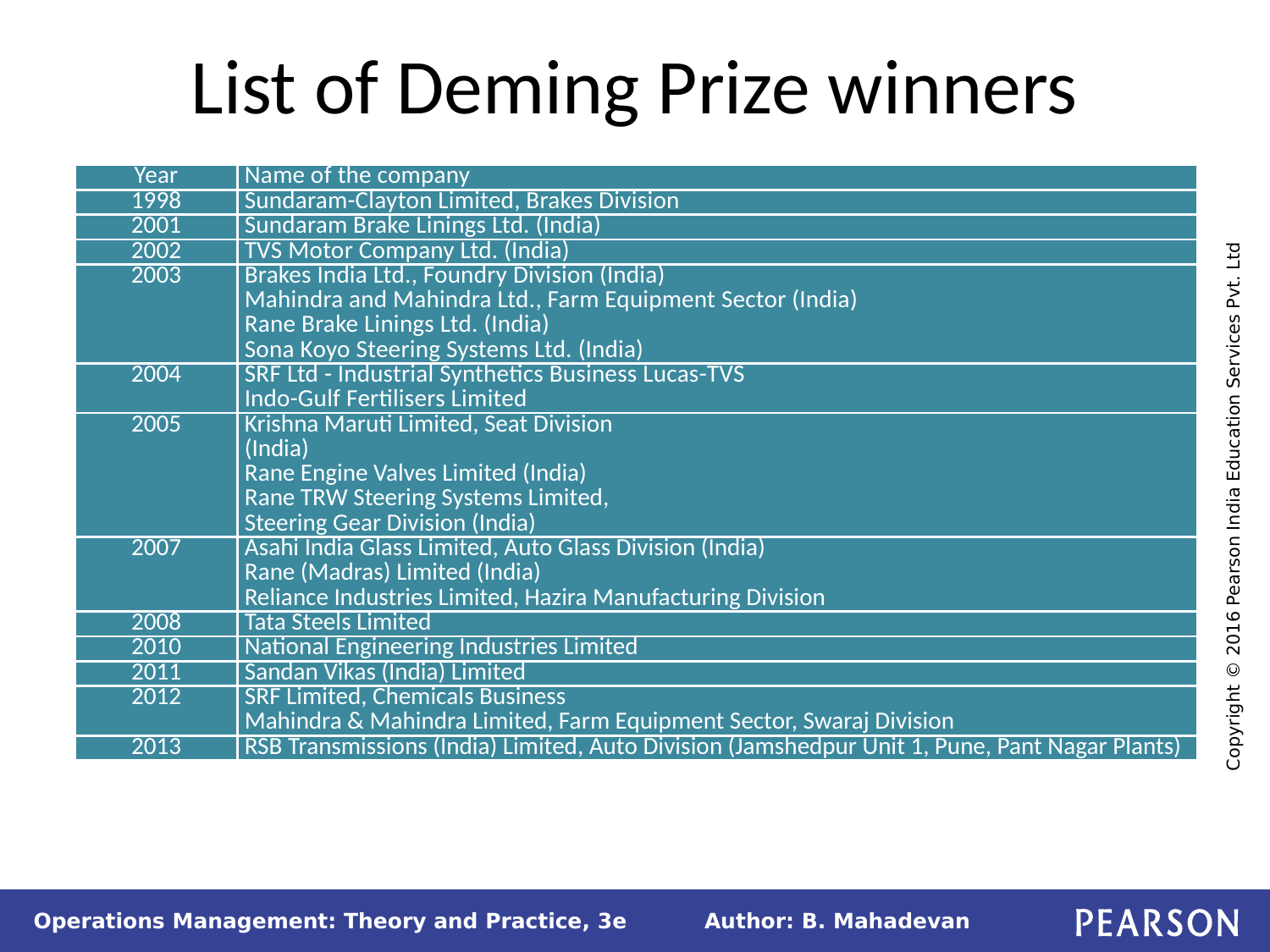

# List of Deming Prize winners
| Year | Name of the company |
| --- | --- |
| 1998 | Sundaram-Clayton Limited, Brakes Division |
| 2001 | Sundaram Brake Linings Ltd. (India) |
| 2002 | TVS Motor Company Ltd. (India) |
| 2003 | Brakes India Ltd., Foundry Division (India) Mahindra and Mahindra Ltd., Farm Equipment Sector (India) Rane Brake Linings Ltd. (India) Sona Koyo Steering Systems Ltd. (India) |
| 2004 | SRF Ltd - Industrial Synthetics Business Lucas-TVS Indo-Gulf Fertilisers Limited |
| 2005 | Krishna Maruti Limited, Seat Division (India) Rane Engine Valves Limited (India) Rane TRW Steering Systems Limited, Steering Gear Division (India) |
| 2007 | Asahi India Glass Limited, Auto Glass Division (India) Rane (Madras) Limited (India) Reliance Industries Limited, Hazira Manufacturing Division |
| 2008 | Tata Steels Limited |
| 2010 | National Engineering Industries Limited |
| 2011 | Sandan Vikas (India) Limited |
| 2012 | SRF Limited, Chemicals Business Mahindra & Mahindra Limited, Farm Equipment Sector, Swaraj Division |
| 2013 | RSB Transmissions (India) Limited, Auto Division (Jamshedpur Unit 1, Pune, Pant Nagar Plants) |